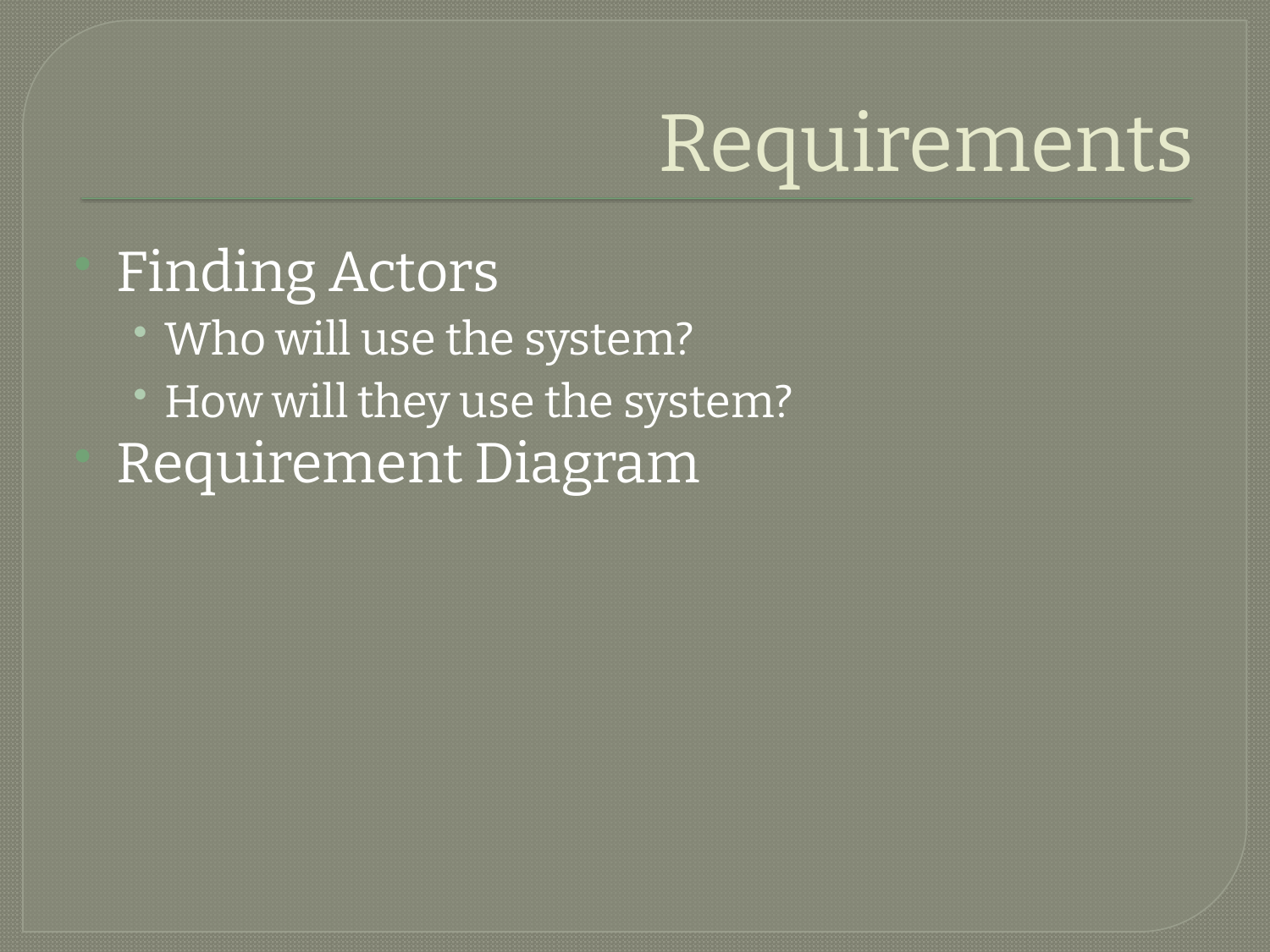

# Requirements
Finding Actors
Who will use the system?
How will they use the system?
Requirement Diagram